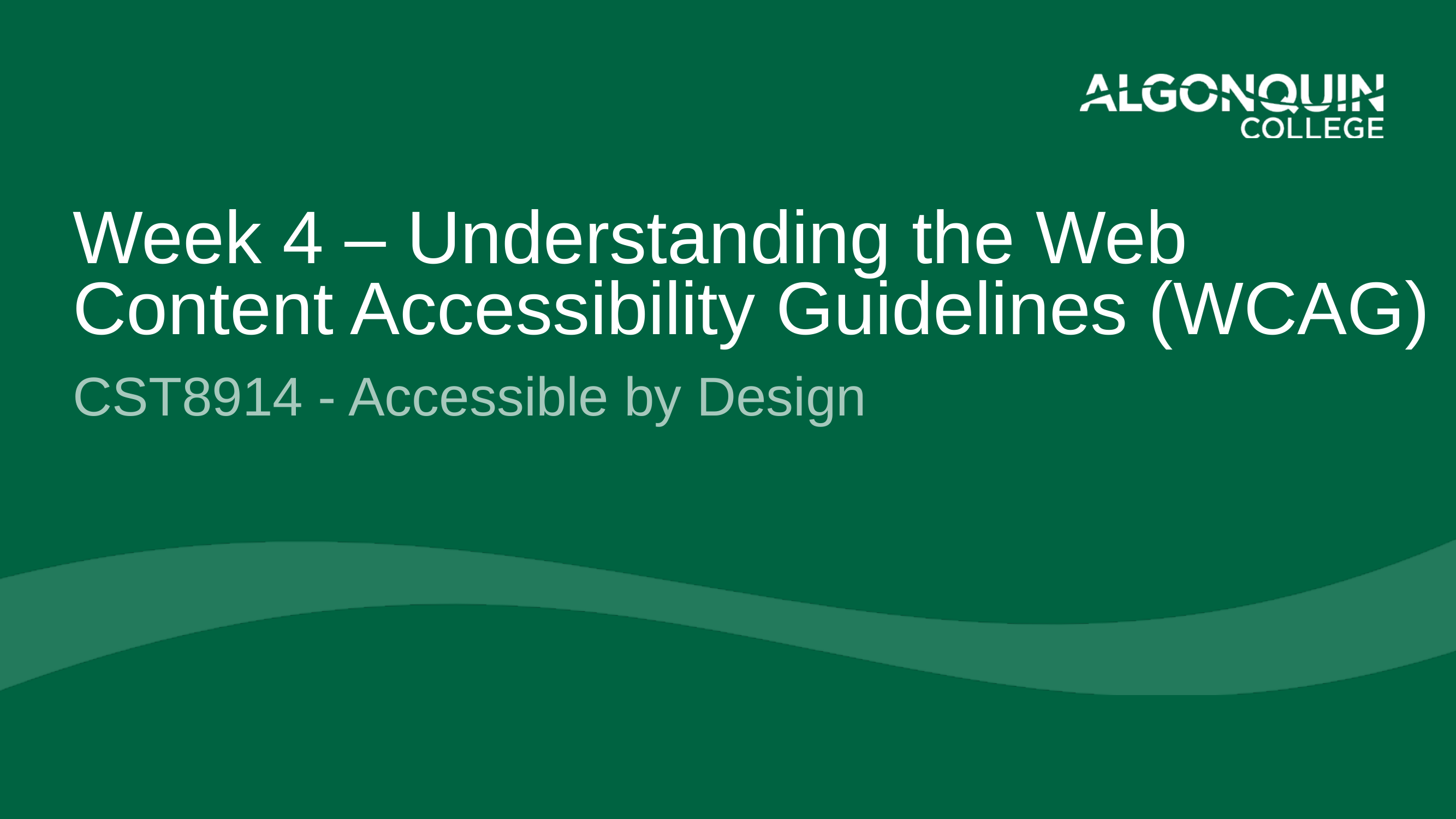

# Week 4 – Understanding the Web Content Accessibility Guidelines (WCAG)
CST8914 - Accessible by Design